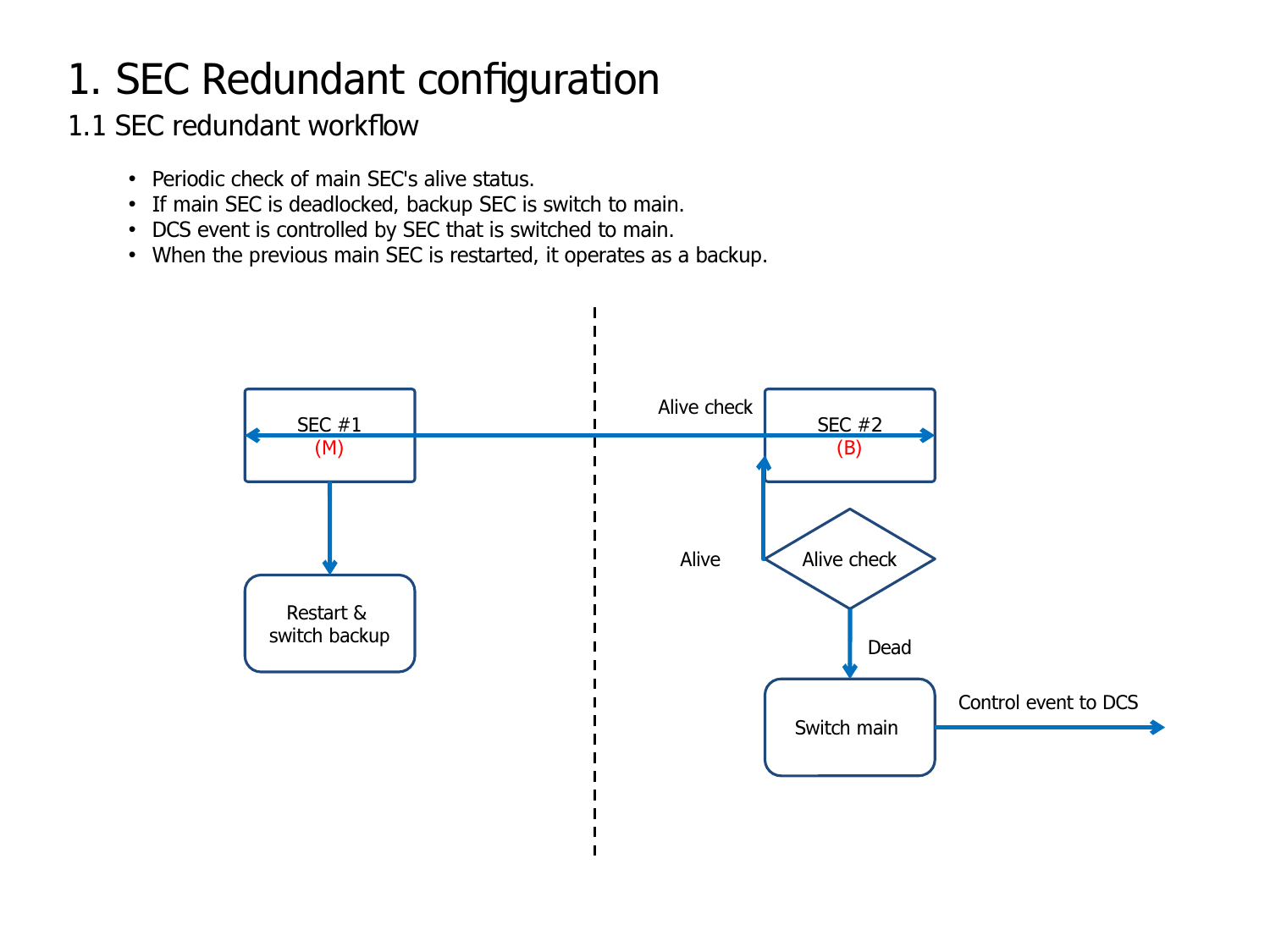

1. SEC Redundant configuration
1.1 SEC redundant workflow
Periodic check of main SEC's alive status.
If main SEC is deadlocked, backup SEC is switch to main.
DCS event is controlled by SEC that is switched to main.
When the previous main SEC is restarted, it operates as a backup.
SEC #1
(M)
Alive check
SEC #2
(B)
Alive check
Alive
Restart &
switch backup
Dead
Switch main
Control event to DCS